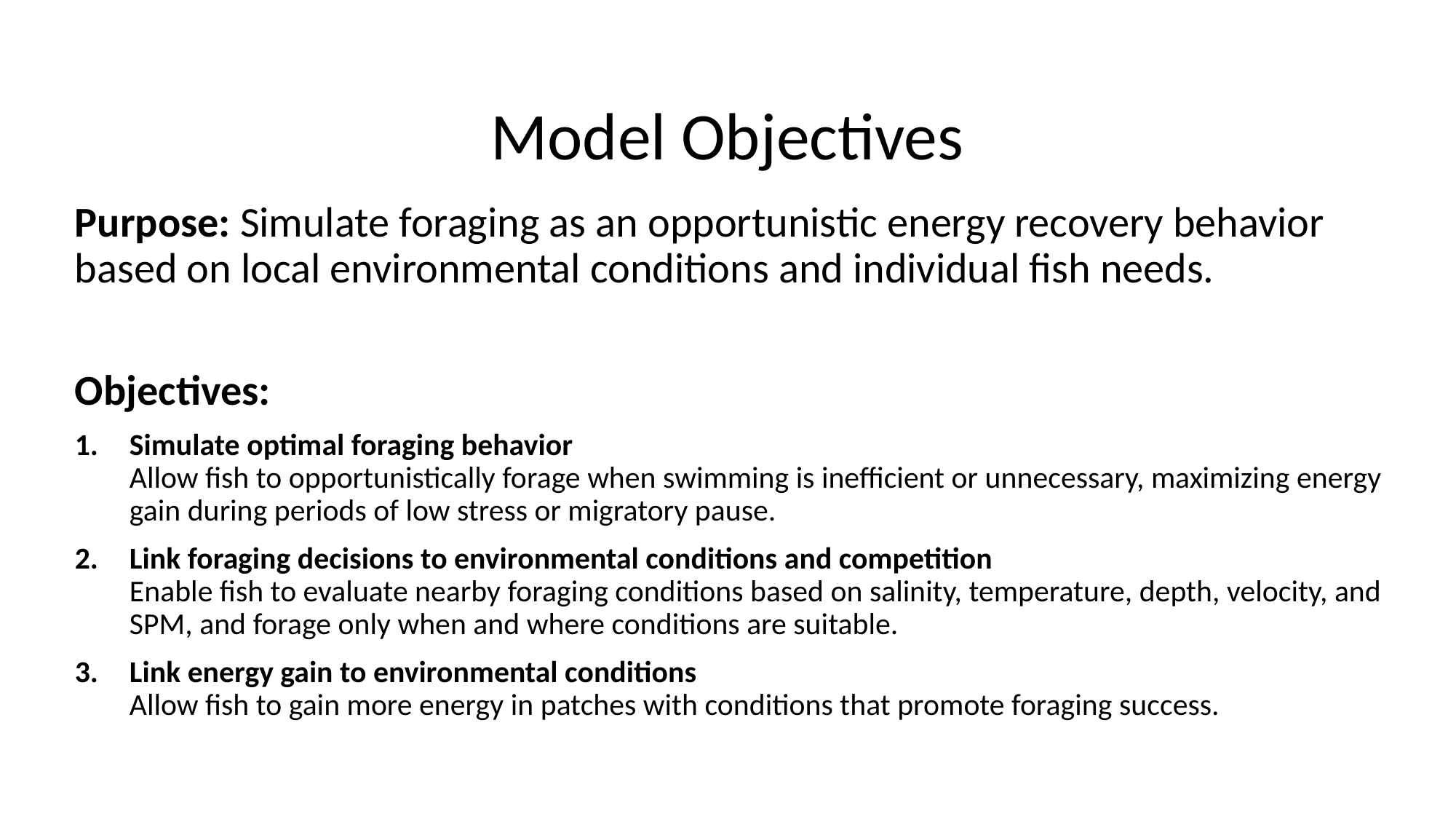

# Model Objectives
Purpose: Simulate foraging as an opportunistic energy recovery behavior based on local environmental conditions and individual fish needs.

Objectives:
Simulate optimal foraging behavior
Allow fish to opportunistically forage when swimming is inefficient or unnecessary, maximizing energy gain during periods of low stress or migratory pause.
Link foraging decisions to environmental conditions and competition
Enable fish to evaluate nearby foraging conditions based on salinity, temperature, depth, velocity, and SPM, and forage only when and where conditions are suitable.
Link energy gain to environmental conditions
Allow fish to gain more energy in patches with conditions that promote foraging success.